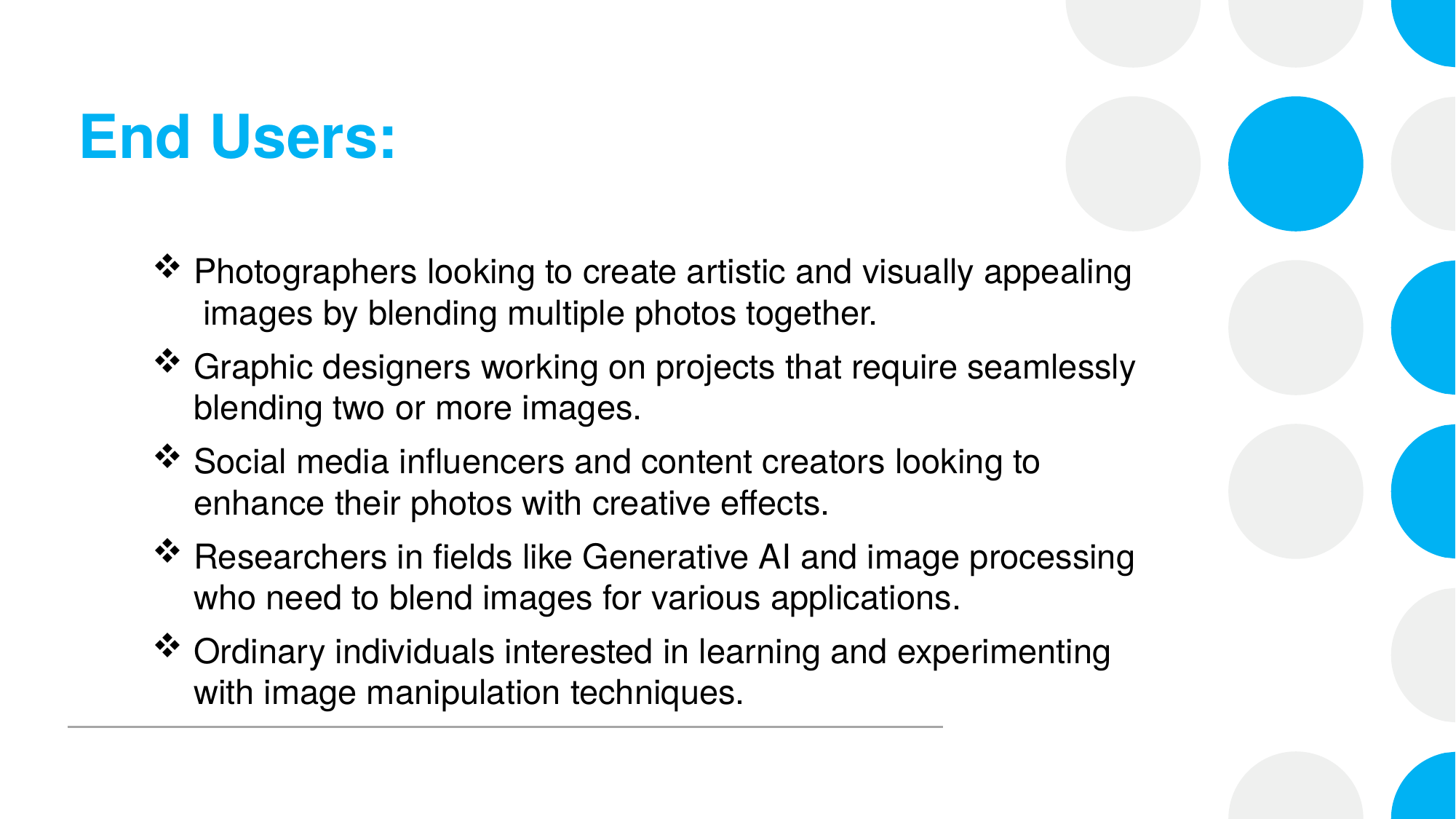

# End Users:
Photographers looking to create artistic and visually appealing   images by blending multiple photos together.
Graphic designers working on projects that require seamlessly blending two or more images.
Social media influencers and content creators looking to enhance their photos with creative effects.
Researchers in fields like Generative AI and image processing who need to blend images for various applications.
Ordinary individuals interested in learning and experimenting with image manipulation techniques.